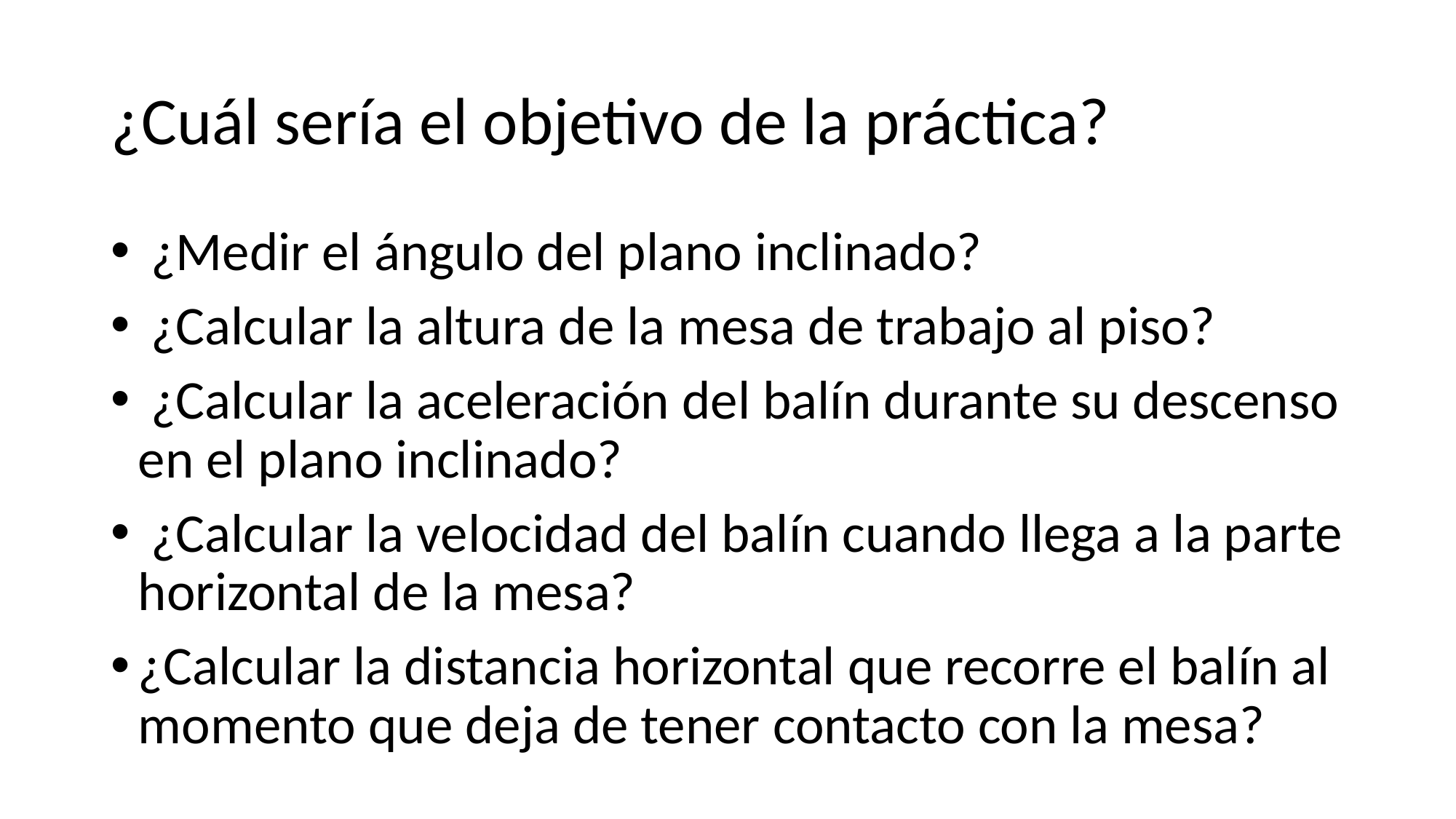

# ¿Cuál sería el objetivo de la práctica?
 ¿Medir el ángulo del plano inclinado?
 ¿Calcular la altura de la mesa de trabajo al piso?
 ¿Calcular la aceleración del balín durante su descenso en el plano inclinado?
 ¿Calcular la velocidad del balín cuando llega a la parte horizontal de la mesa?
¿Calcular la distancia horizontal que recorre el balín al momento que deja de tener contacto con la mesa?